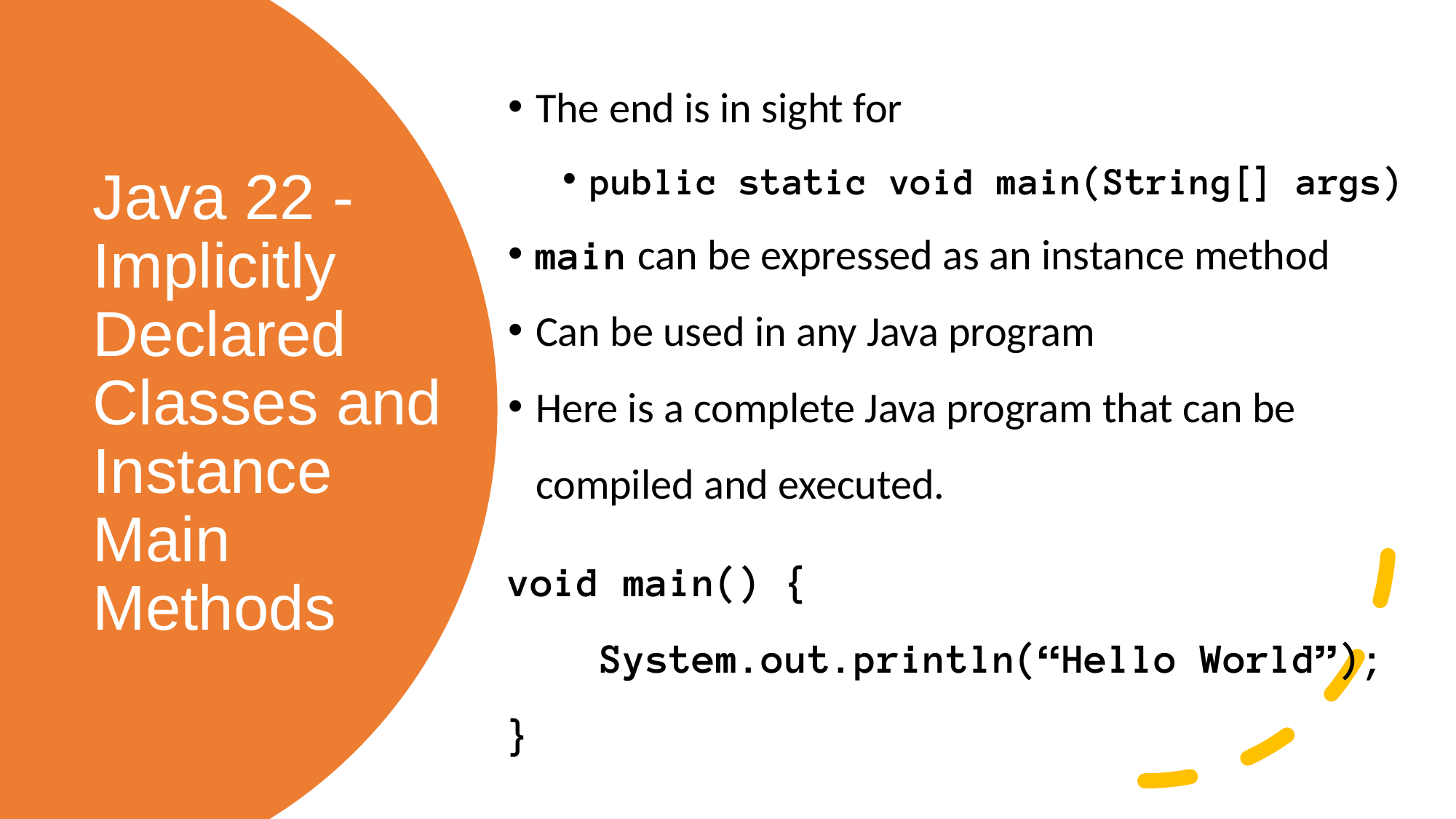

The end is in sight for
public static void main(String[] args)
main can be expressed as an instance method
Can be used in any Java program
Here is a complete Java program that can be compiled and executed.

void main() {
    System.out.println(“Hello World”);
}

# Java 22 - Implicitly Declared Classes and Instance Main Methods